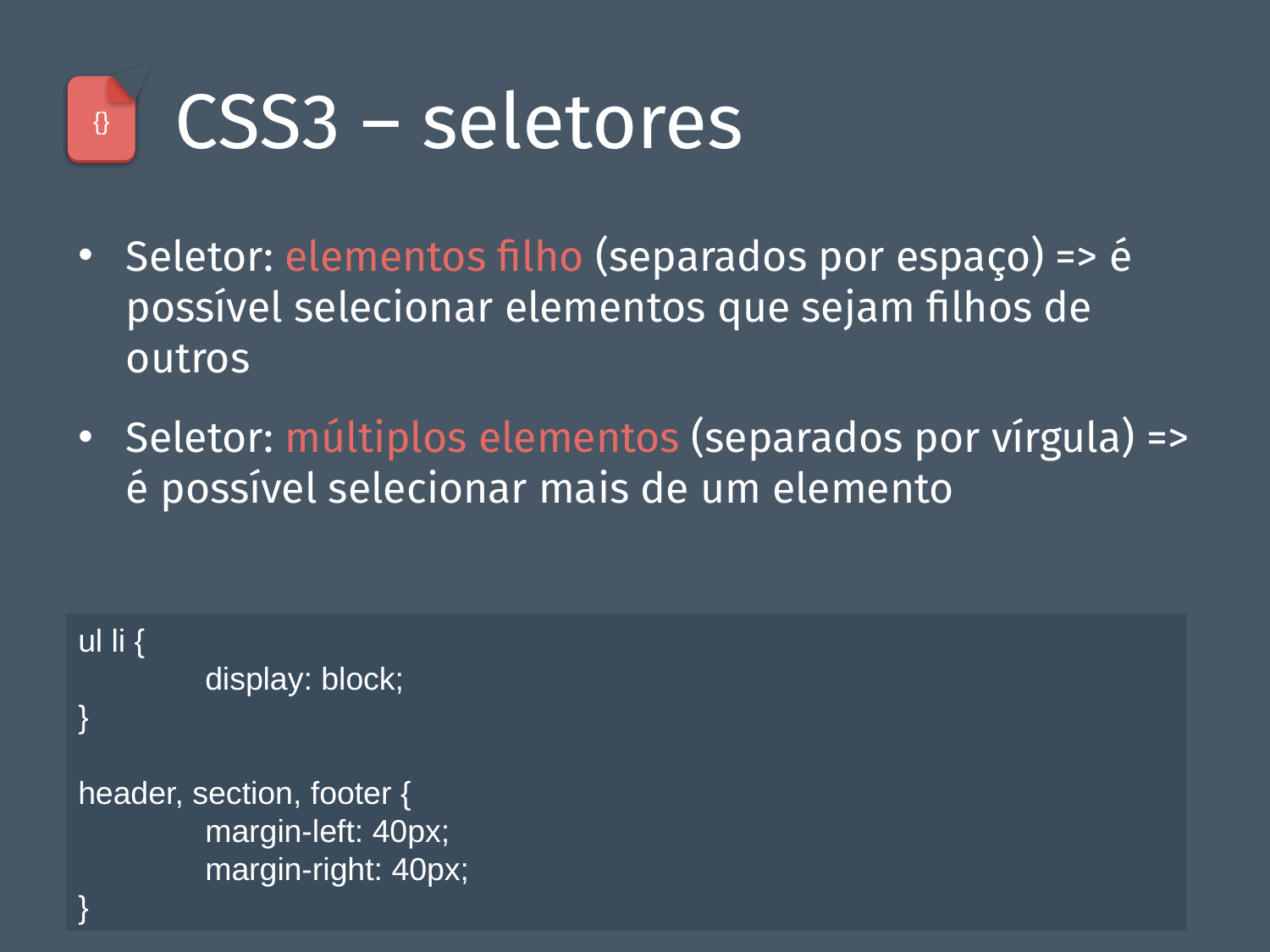

# CSS3 – seletores

{}
Seletor: elementos filho (separados por espaço) => é possível selecionar elementos que sejam filhos de outros
Seletor: múltiplos elementos (separados por vírgula) => é possível selecionar mais de um elemento
ul li {
	display: block;
}

header, section, footer {
	margin-left: 40px;
	margin-right: 40px;
}